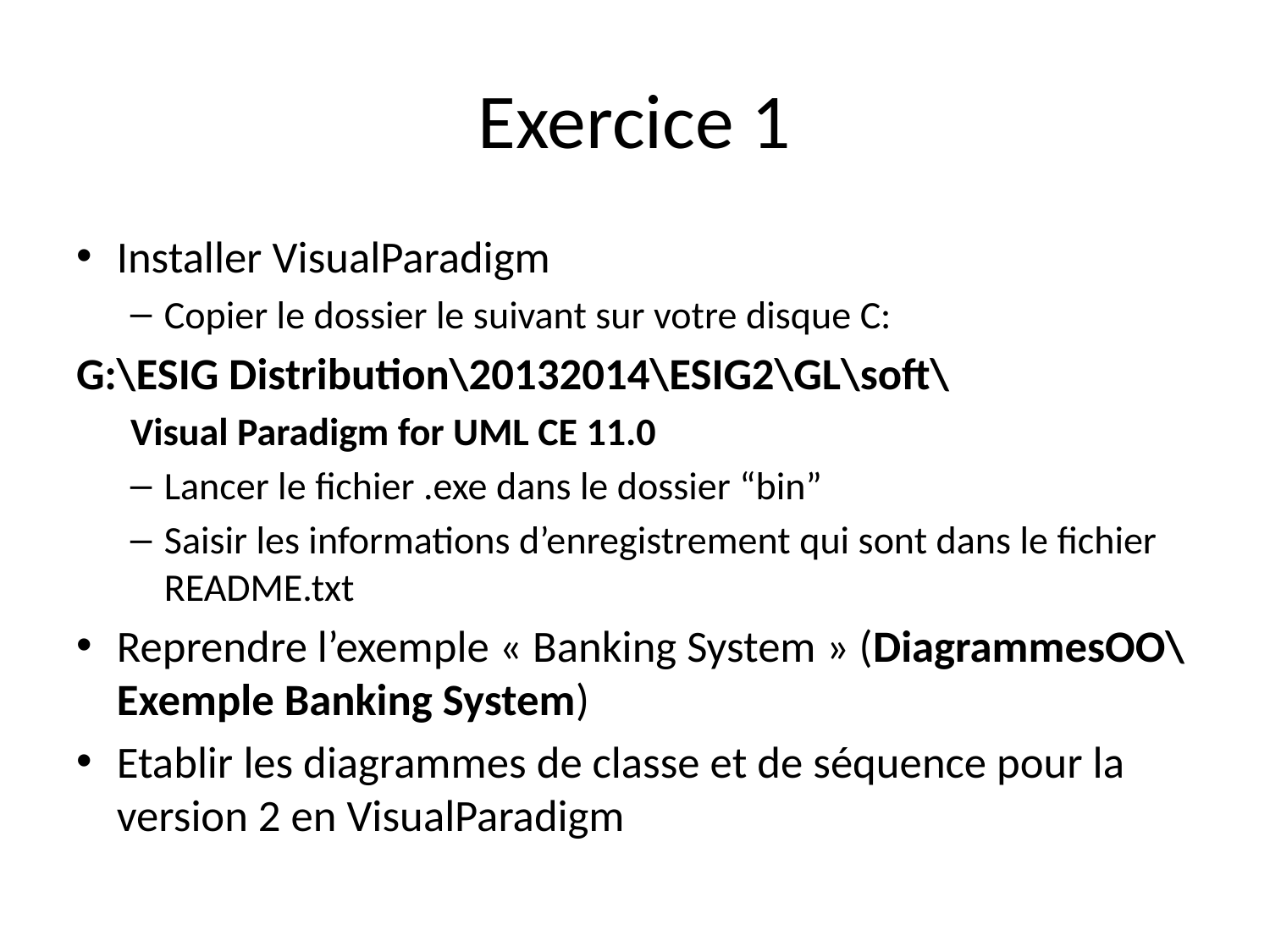

# Exercice 1
Installer VisualParadigm
Copier le dossier le suivant sur votre disque C:
G:\ESIG Distribution\20132014\ESIG2\GL\soft\
Visual Paradigm for UML CE 11.0
Lancer le fichier .exe dans le dossier “bin”
Saisir les informations d’enregistrement qui sont dans le fichier README.txt
Reprendre l’exemple « Banking System » (DiagrammesOO\Exemple Banking System)
Etablir les diagrammes de classe et de séquence pour la version 2 en VisualParadigm